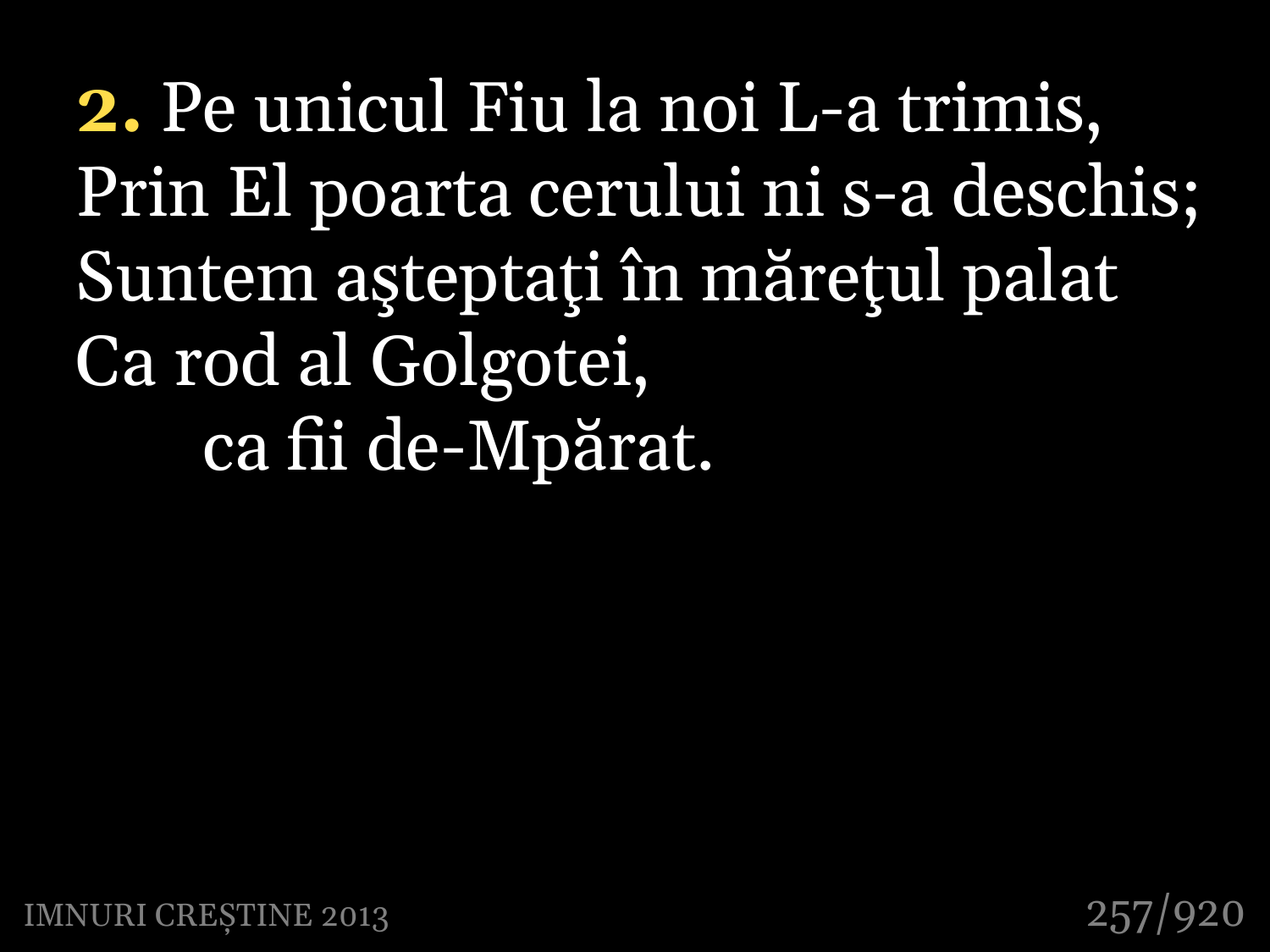

2. Pe unicul Fiu la noi L-a trimis,
Prin El poarta cerului ni s-a deschis;
Suntem aşteptaţi în măreţul palat
Ca rod al Golgotei,
	ca fii de-Mpărat.
257/920
IMNURI CREȘTINE 2013